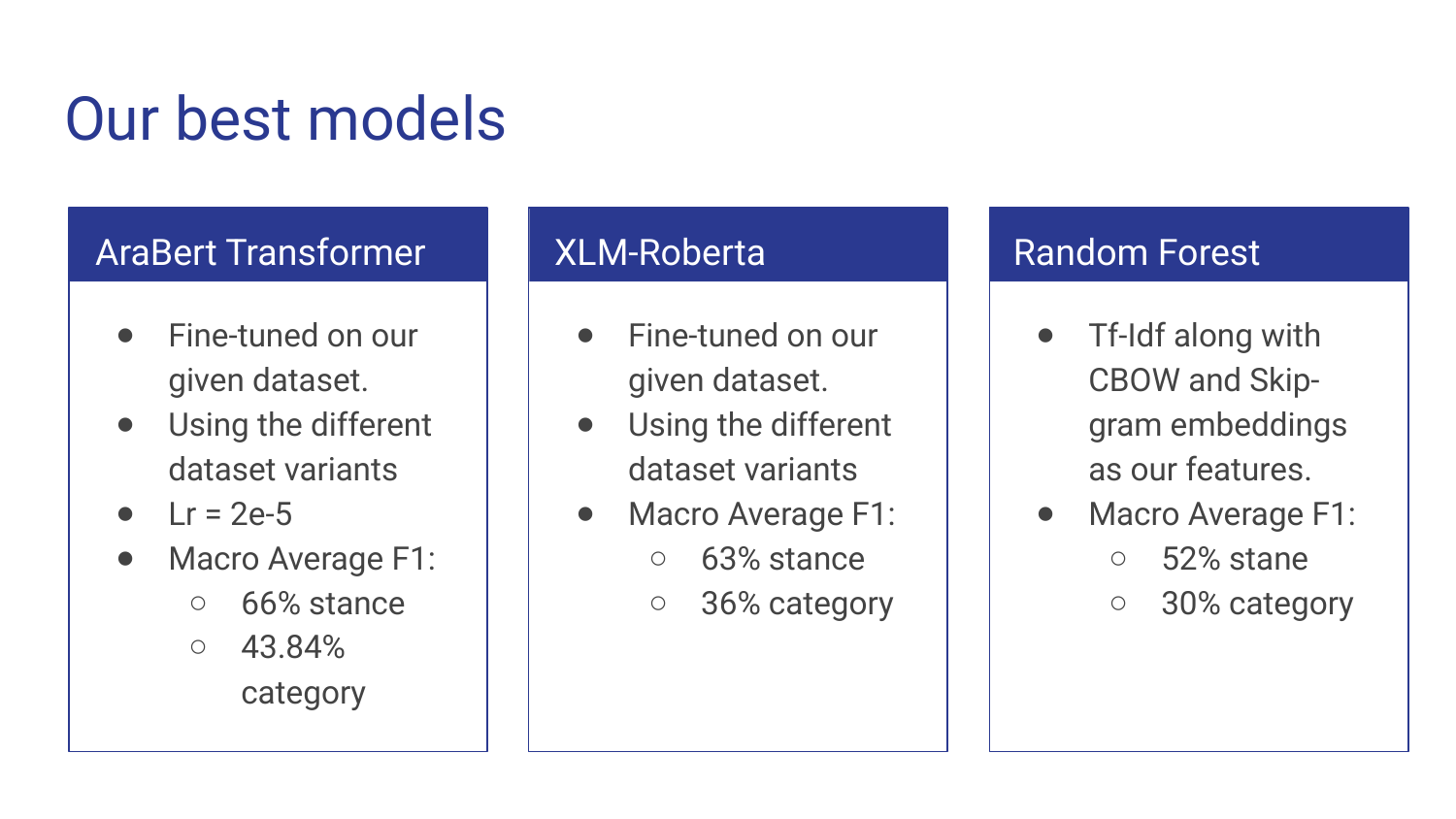

# Our best models

AraBert Transformer

XLM-Roberta

Random Forest
Fine-tuned on our given dataset.
Using the different dataset variants
Lr = 2e-5
Macro Average F1:
66% stance
43.84% category

Fine-tuned on our given dataset.
Using the different dataset variants
Macro Average F1:
63% stance
36% category
Tf-Idf along with CBOW and Skip-gram embeddings as our features.
Macro Average F1:
52% stane
30% category